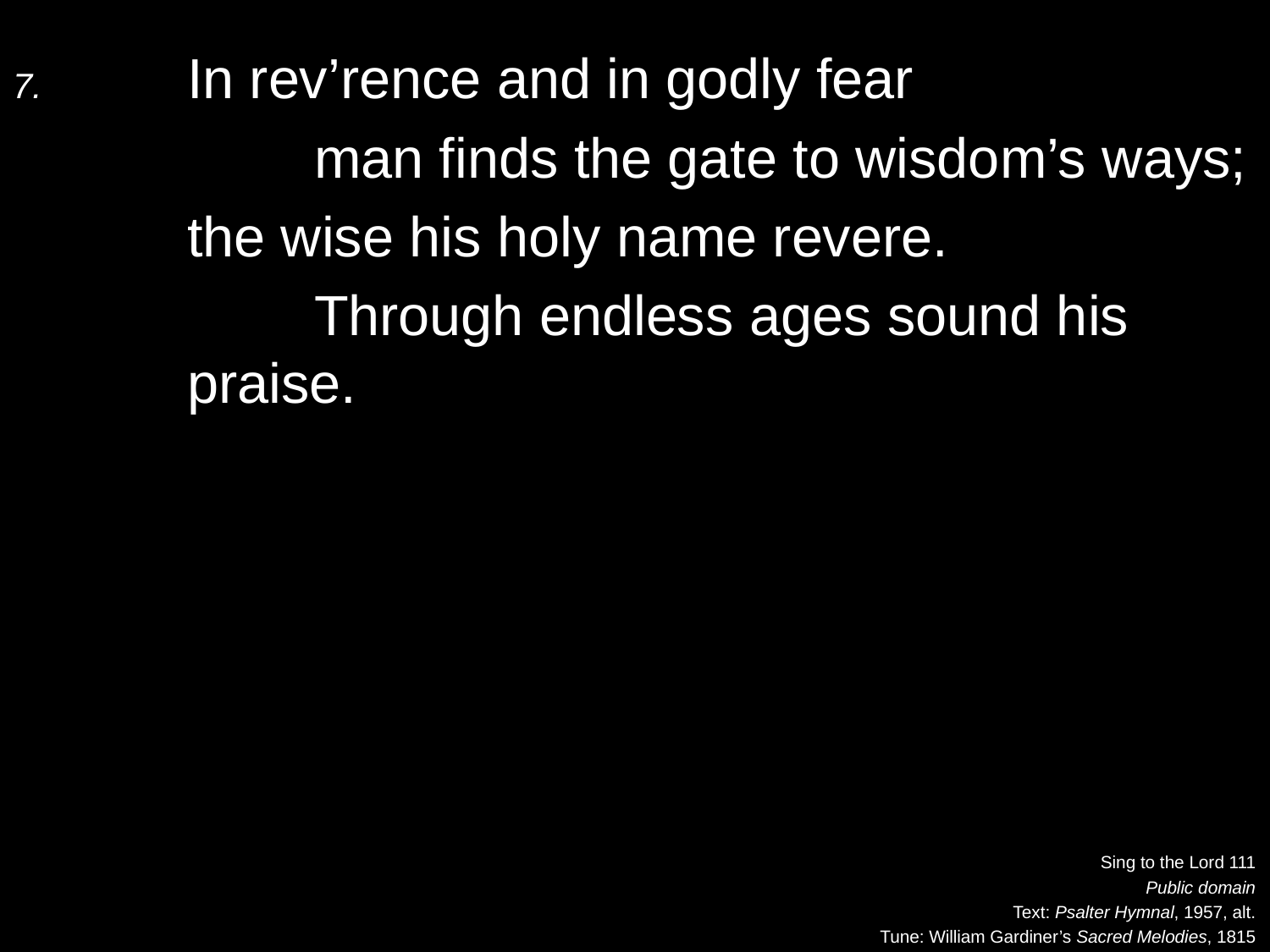

7.	In rev’rence and in godly fear
		man finds the gate to wisdom’s ways;
	the wise his holy name revere.
		Through endless ages sound his praise.
Sing to the Lord 111
Public domain
Text: Psalter Hymnal, 1957, alt.
Tune: William Gardiner’s Sacred Melodies, 1815